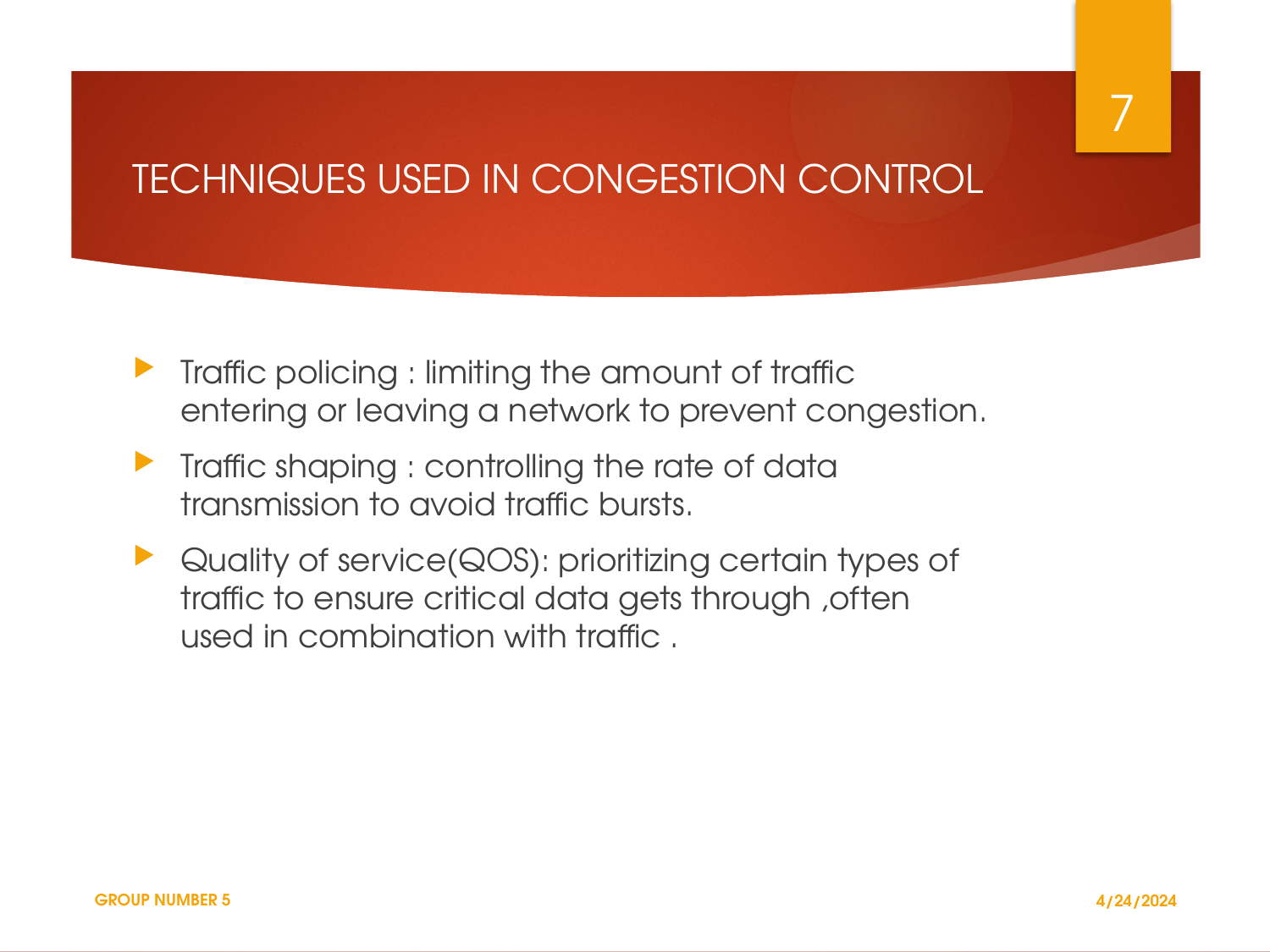

7
# TECHNIQUES USED IN CONGESTION CONTROL
Traffic policing : limiting the amount of traffic entering or leaving a network to prevent congestion.
Traffic shaping : controlling the rate of data transmission to avoid traffic bursts.
Quality of service(QOS): prioritizing certain types of traffic to ensure critical data gets through ,often used in combination with traffic .

GROUP NUMBER 5
4/24/2024